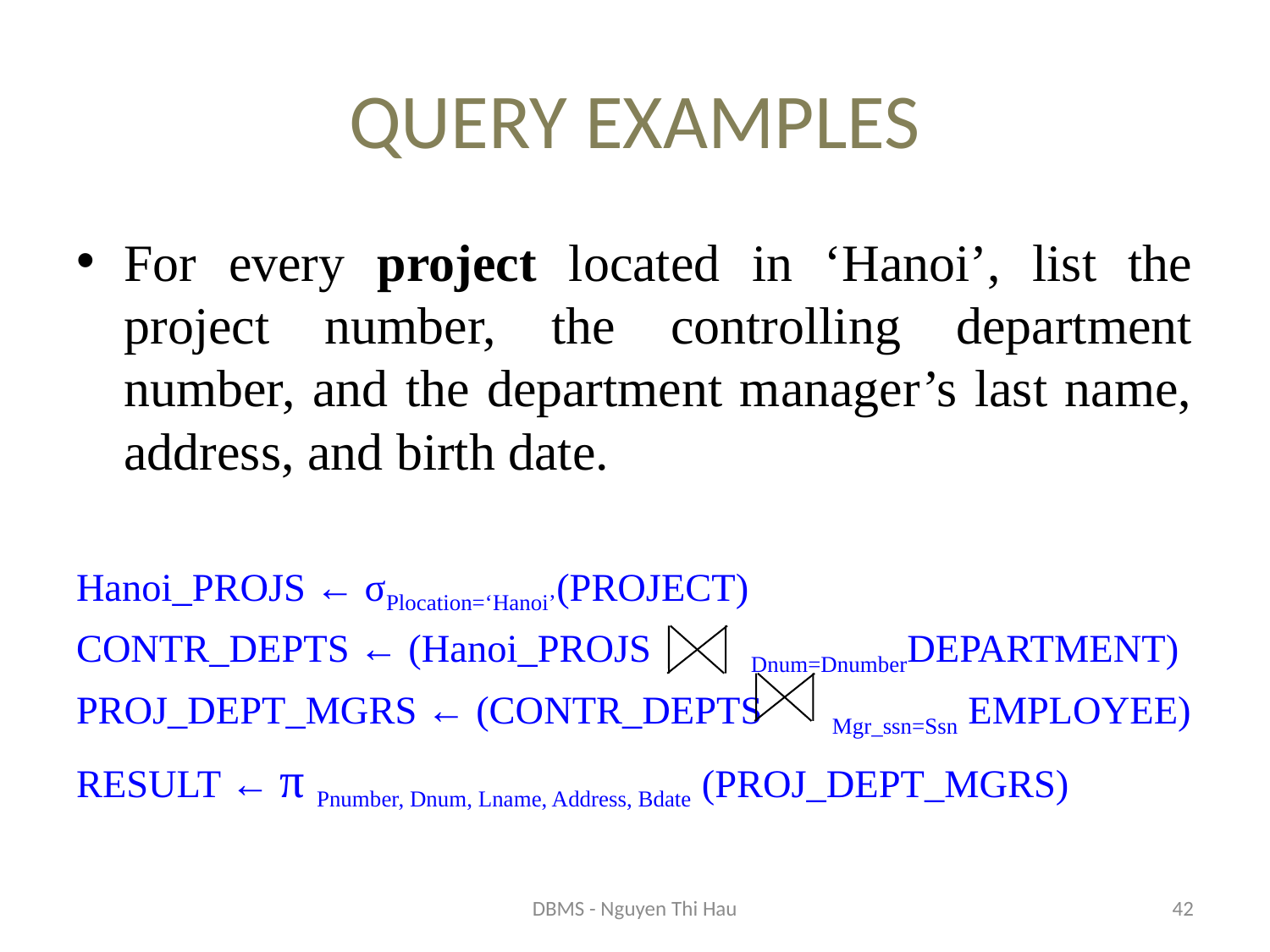

# QUERY EXAMPLES
For every project located in ‘Hanoi’, list the project number, the controlling department number, and the department manager’s last name, address, and birth date.

Hanoi_PROJS ← σPlocation=‘Hanoi’(PROJECT)
CONTR_DEPTS ← (Hanoi_PROJS          Dnum=DnumberDEPARTMENT)
PROJ_DEPT_MGRS ← (CONTR_DEPTS       Mgr_ssn=Ssn EMPLOYEE)
RESULT ← π Pnumber, Dnum, Lname, Address, Bdate (PROJ_DEPT_MGRS)

DBMS - Nguyen Thi Hau
42